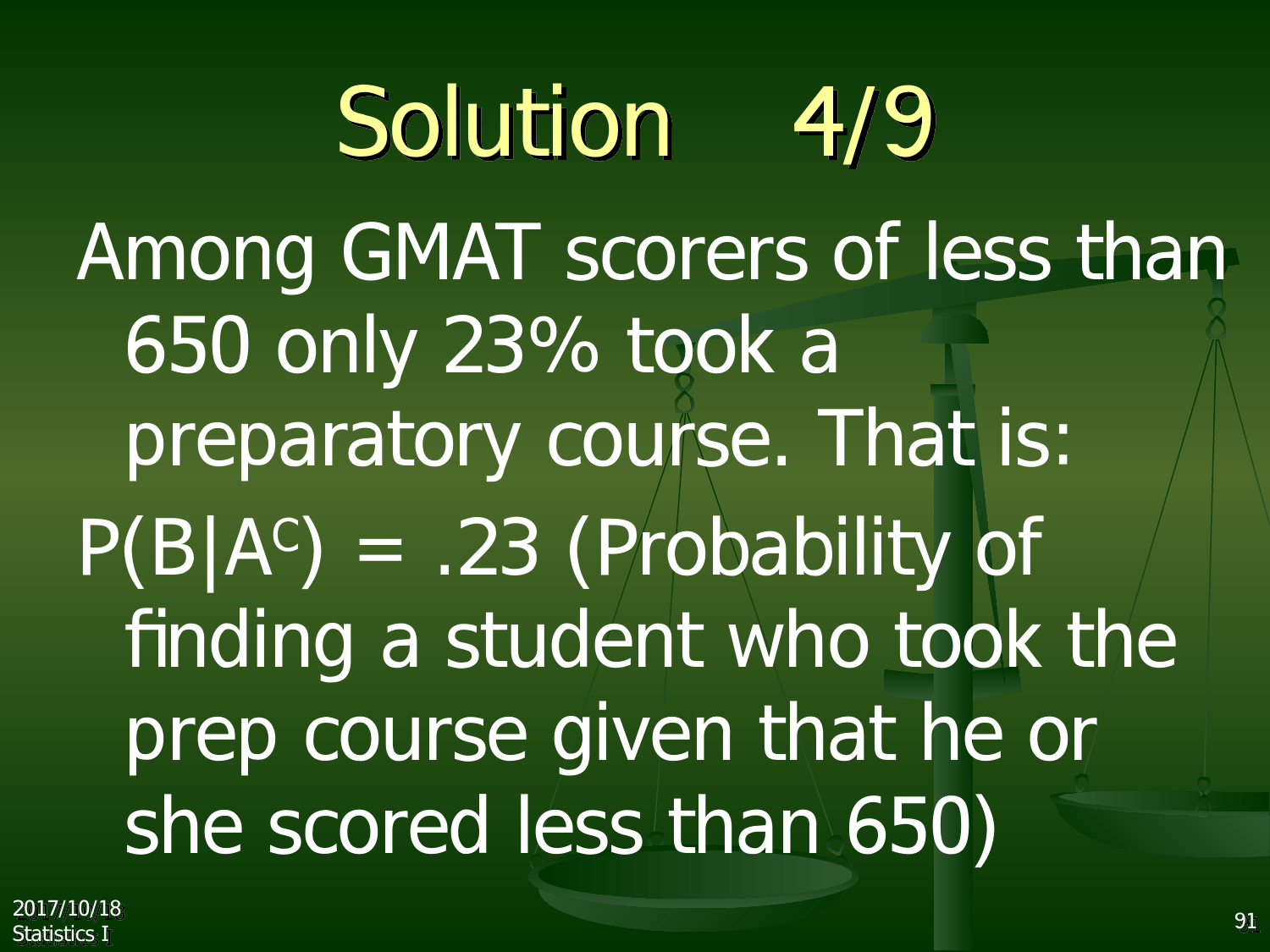

# Solution    4/9
Among GMAT scorers of less than 650 only 23% took a preparatory course. That is:
P(B|AC) = .23 (Probability of finding a student who took the prep course given that he or she scored less than 650)
2017/10/18
Statistics I
91